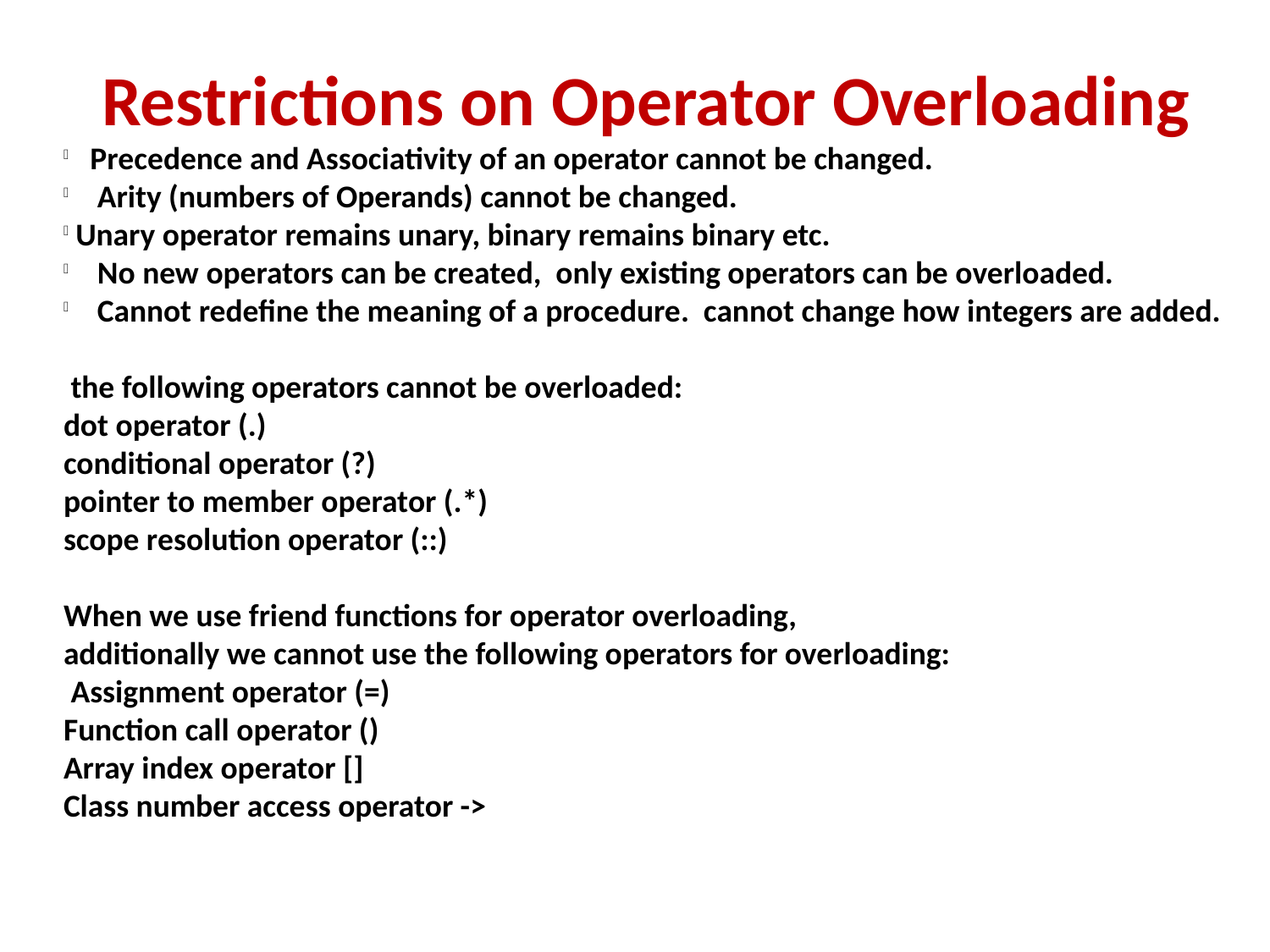

Restrictions on Operator Overloading
   Precedence and Associativity of an operator cannot be changed.
    Arity (numbers of Operands) cannot be changed.
 Unary operator remains unary, binary remains binary etc.
    No new operators can be created,  only existing operators can be overloaded.
    Cannot redefine the meaning of a procedure.  cannot change how integers are added.

 the following operators cannot be overloaded:
dot operator (.)
conditional operator (?)
pointer to member operator (.*)
scope resolution operator (::)

When we use friend functions for operator overloading,
additionally we cannot use the following operators for overloading:
 Assignment operator (=)
Function call operator ()
Array index operator []
Class number access operator ->